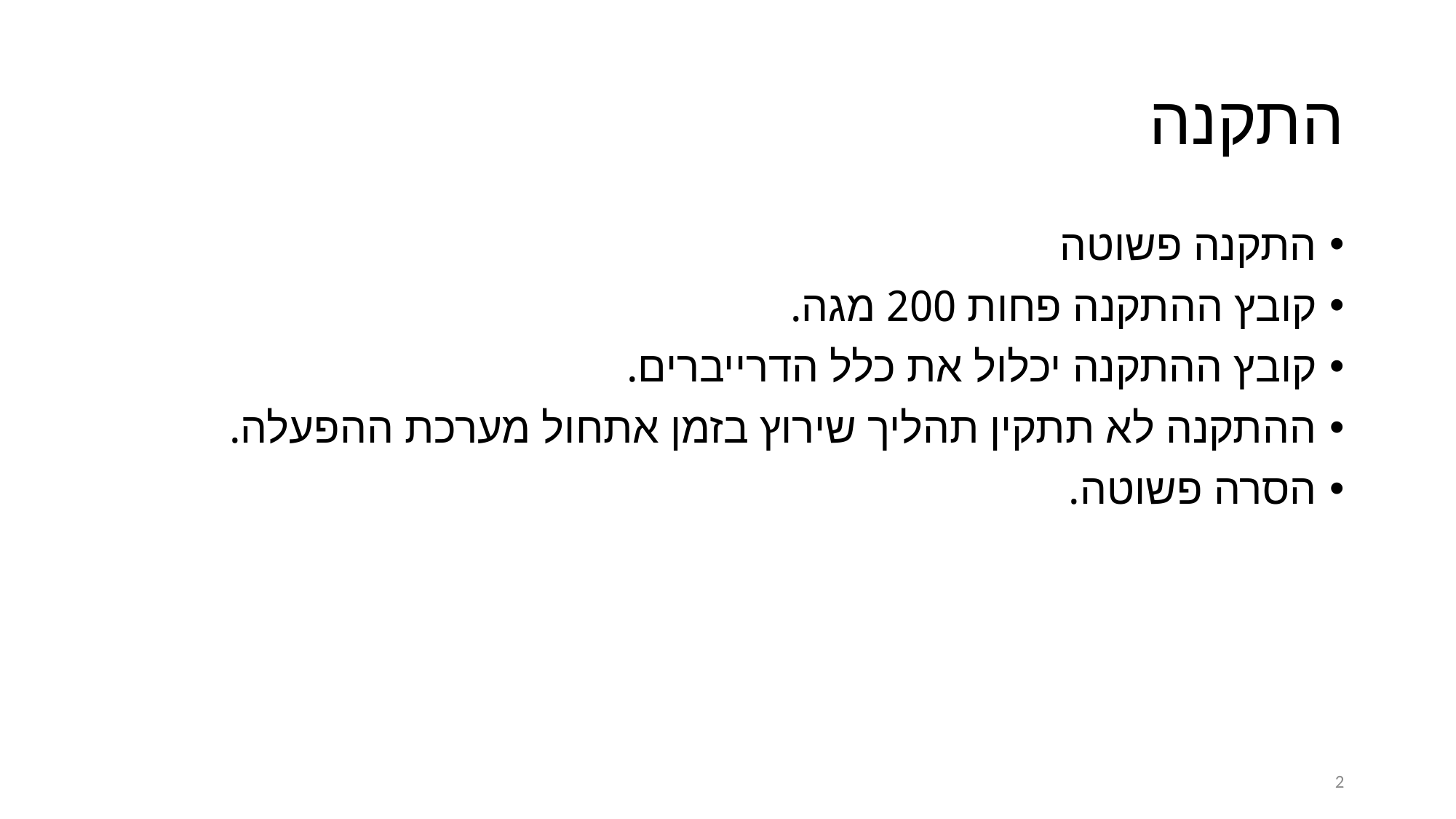

# התקנה
התקנה פשוטה
קובץ ההתקנה פחות 200 מגה.
קובץ ההתקנה יכלול את כלל הדרייברים.
ההתקנה לא תתקין תהליך שירוץ בזמן אתחול מערכת ההפעלה.
הסרה פשוטה.

2